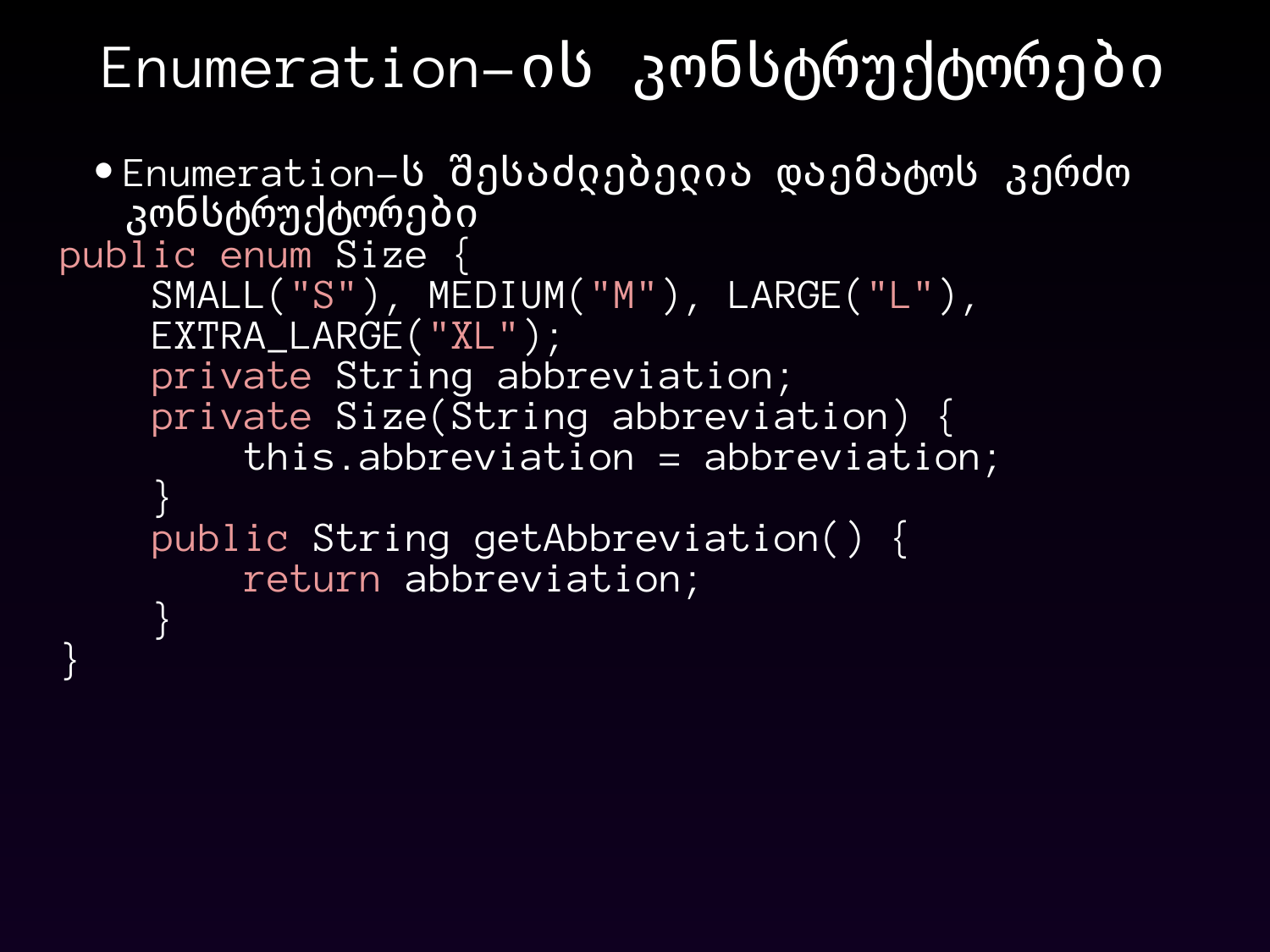

Enumeration-ის კონსტრუქტორები
Enumeration-ს შესაძლებელია დაემატოს კერძო კონსტრუქტორები
public enum Size {
    SMALL("S"), MEDIUM("M"), LARGE("L"),
    EXTRA_LARGE("XL");
    private String abbreviation;
    private Size(String abbreviation) {
        this.abbreviation = abbreviation;
    }
    public String getAbbreviation() {
        return abbreviation;
    }
}